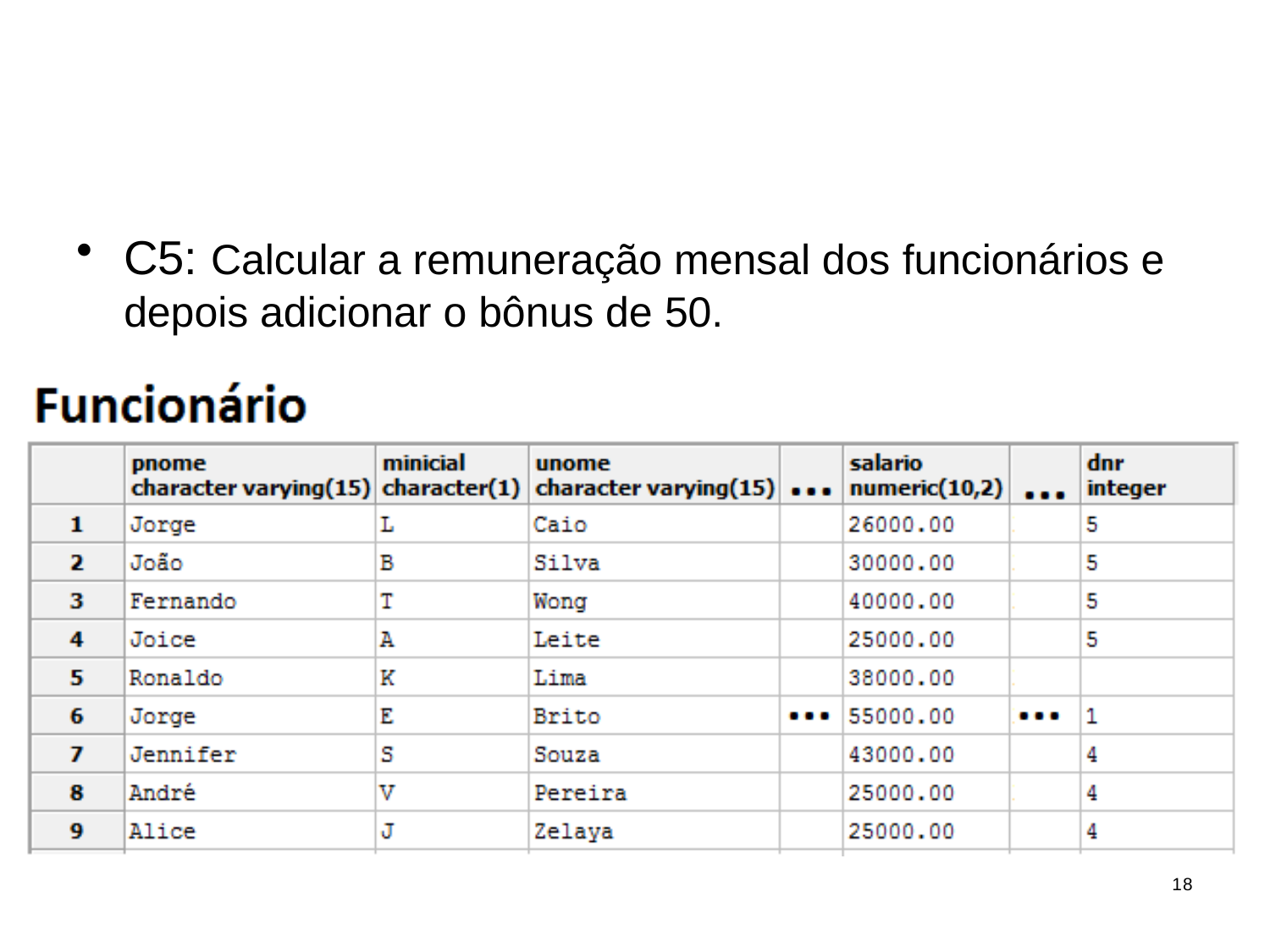

# Exemplo de consulta
C5: Calcular a remuneração mensal dos funcionários e  depois adicionar o bônus de 50.

18